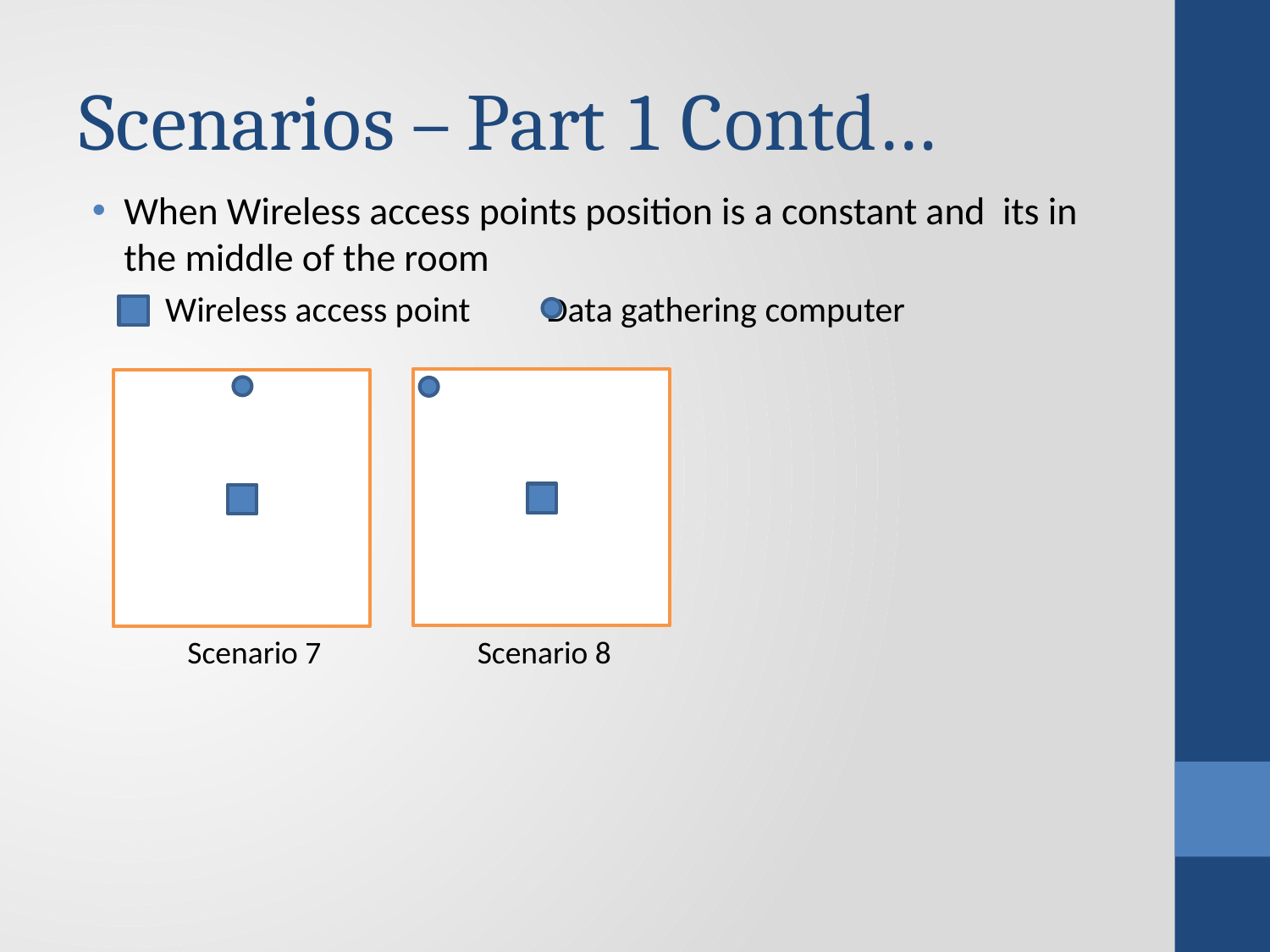

# Scenarios – Part 1 Contd…
When Wireless access points position is a constant and  its in the middle of the room
Wireless access point 	Data gathering computer

Scenario 7	     Scenario 8